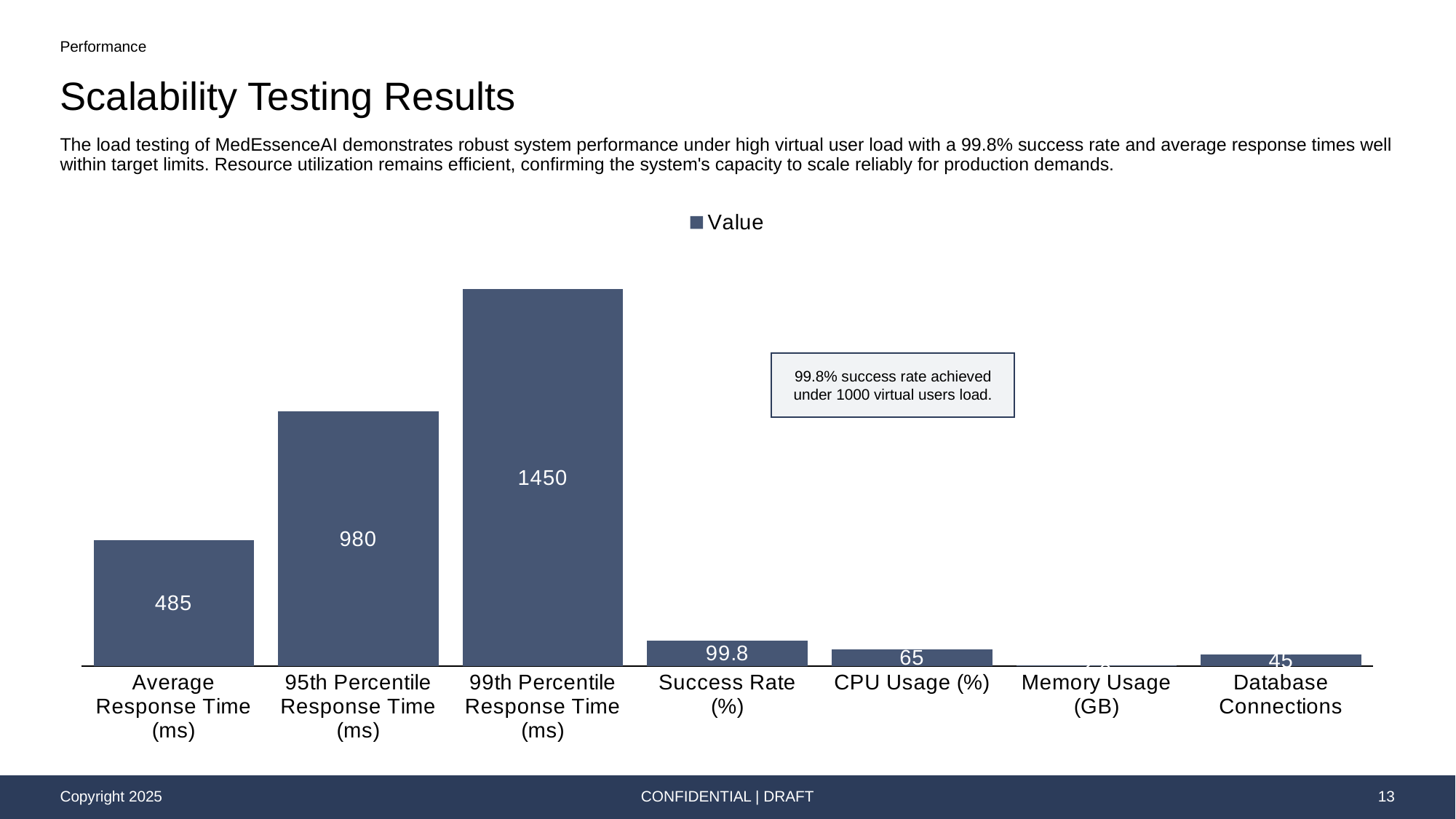

Performance
# Scalability Testing Results
The load testing of MedEssenceAI demonstrates robust system performance under high virtual user load with a 99.8% success rate and average response times well within target limits. Resource utilization remains efficient, confirming the system's capacity to scale reliably for production demands.

### Chart

| Category |  |
|---|---|
| Average Response Time (ms) | 485.0 |
| 95th Percentile Response Time (ms) | 980.0 |
| 99th Percentile Response Time (ms) | 1450.0 |
| Success Rate (%) | 99.8 |
| CPU Usage (%) | 65.0 |
| Memory Usage (GB) | 2.8 |
| Database Connections | 45.0 |
99.8% success rate achieved under 1000 virtual users load.
CONFIDENTIAL | DRAFT
13